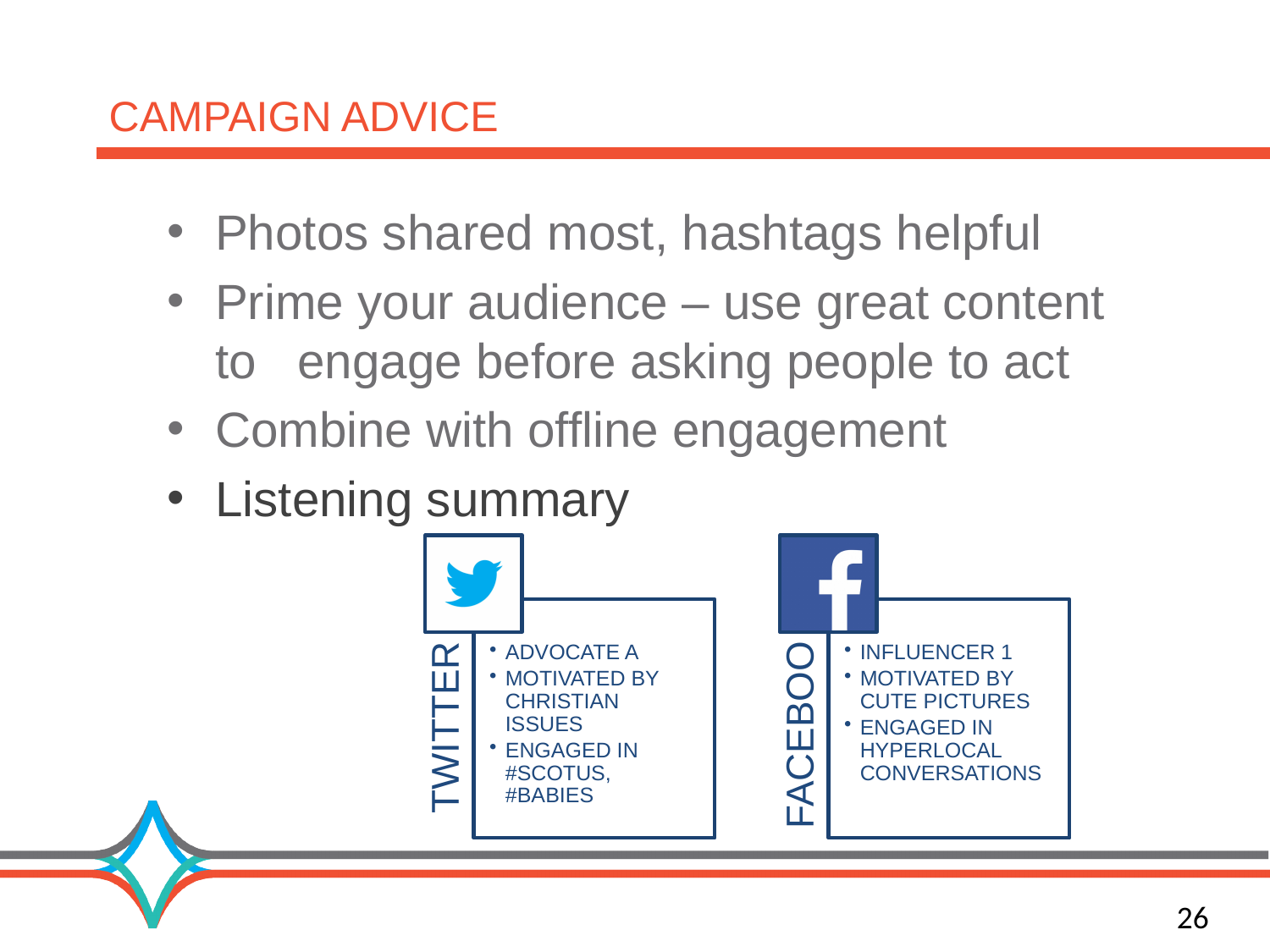

# Campaign Advice
Photos shared most, hashtags helpful
Prime your audience – use great content to   engage before asking people to act
Combine with offline engagement
Listening summary

TWITTER
ADVOCATE A
MOTIVATED BY CHRISTIAN ISSUES
ENGAGED IN #SCOTUS, #BABIES
FACEBOOK
INFLUENCER 1
MOTIVATED BY CUTE PICTURES
ENGAGED IN HYPERLOCAL CONVERSATIONS

26